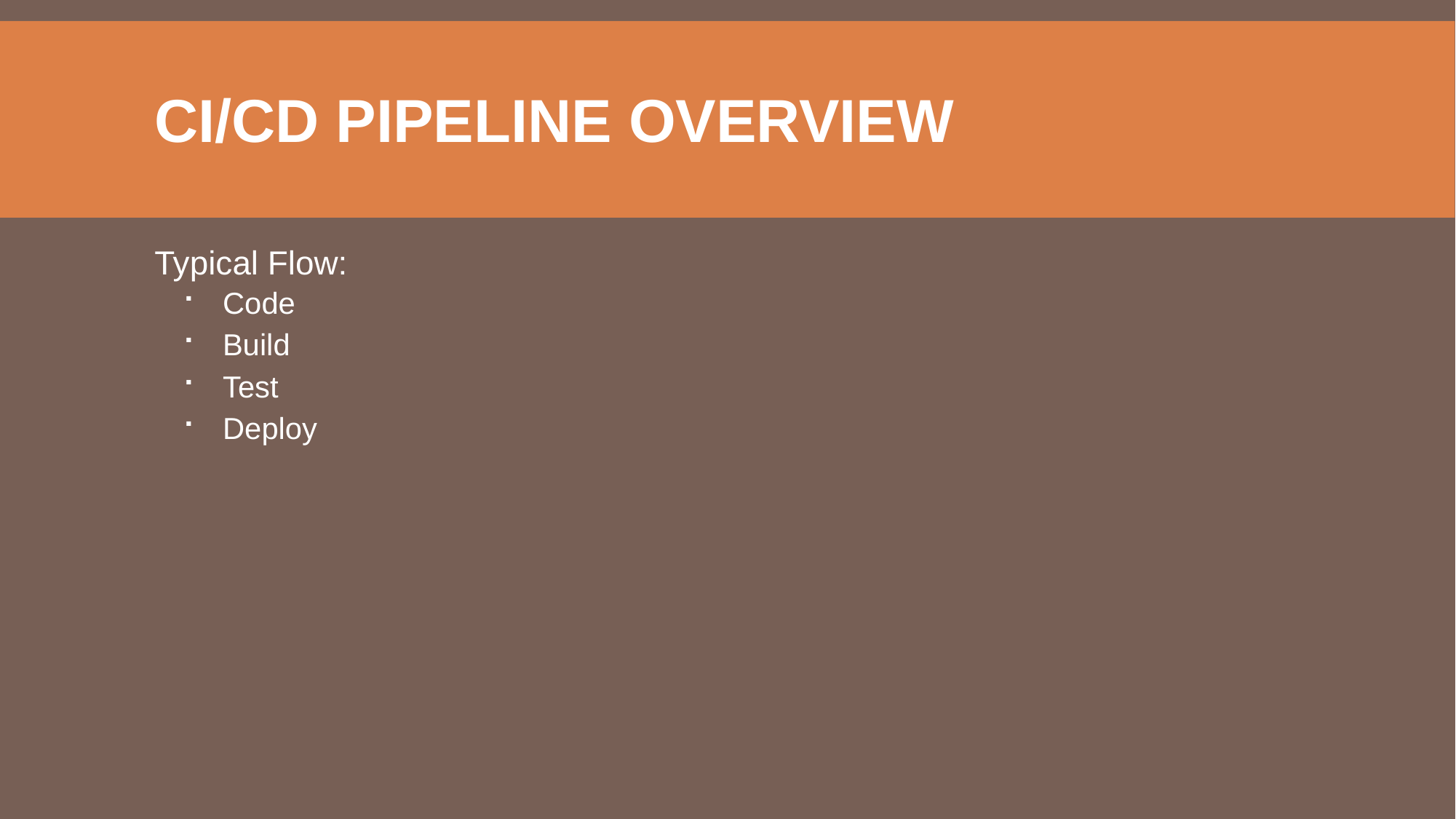

# CI/CD Pipeline Overview
Typical Flow:
Code
Build
Test
Deploy